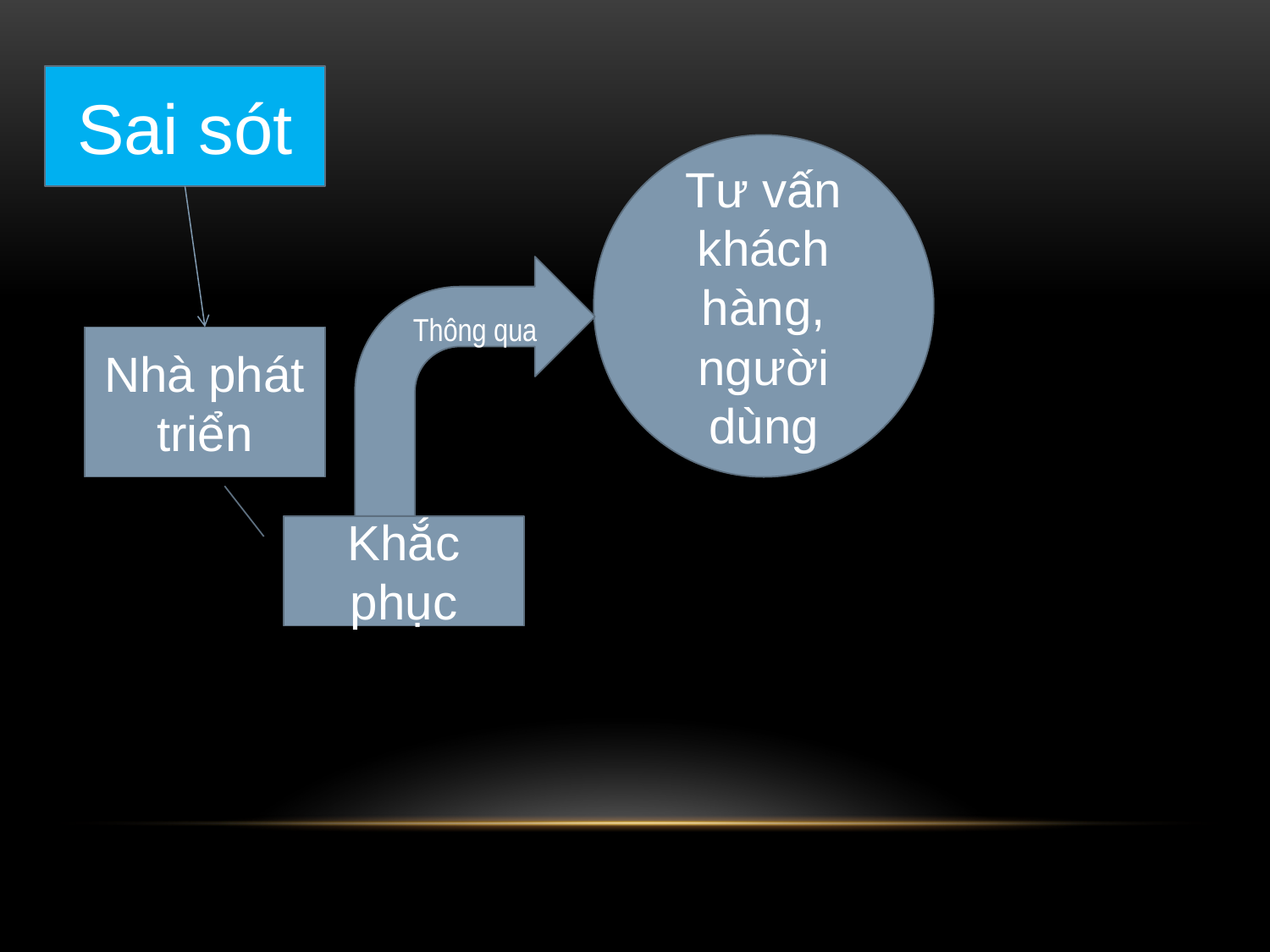

Sai sót
Tư vấn khách hàng, người dùng
Thông qua

Nhà phát triển
Khắc phục